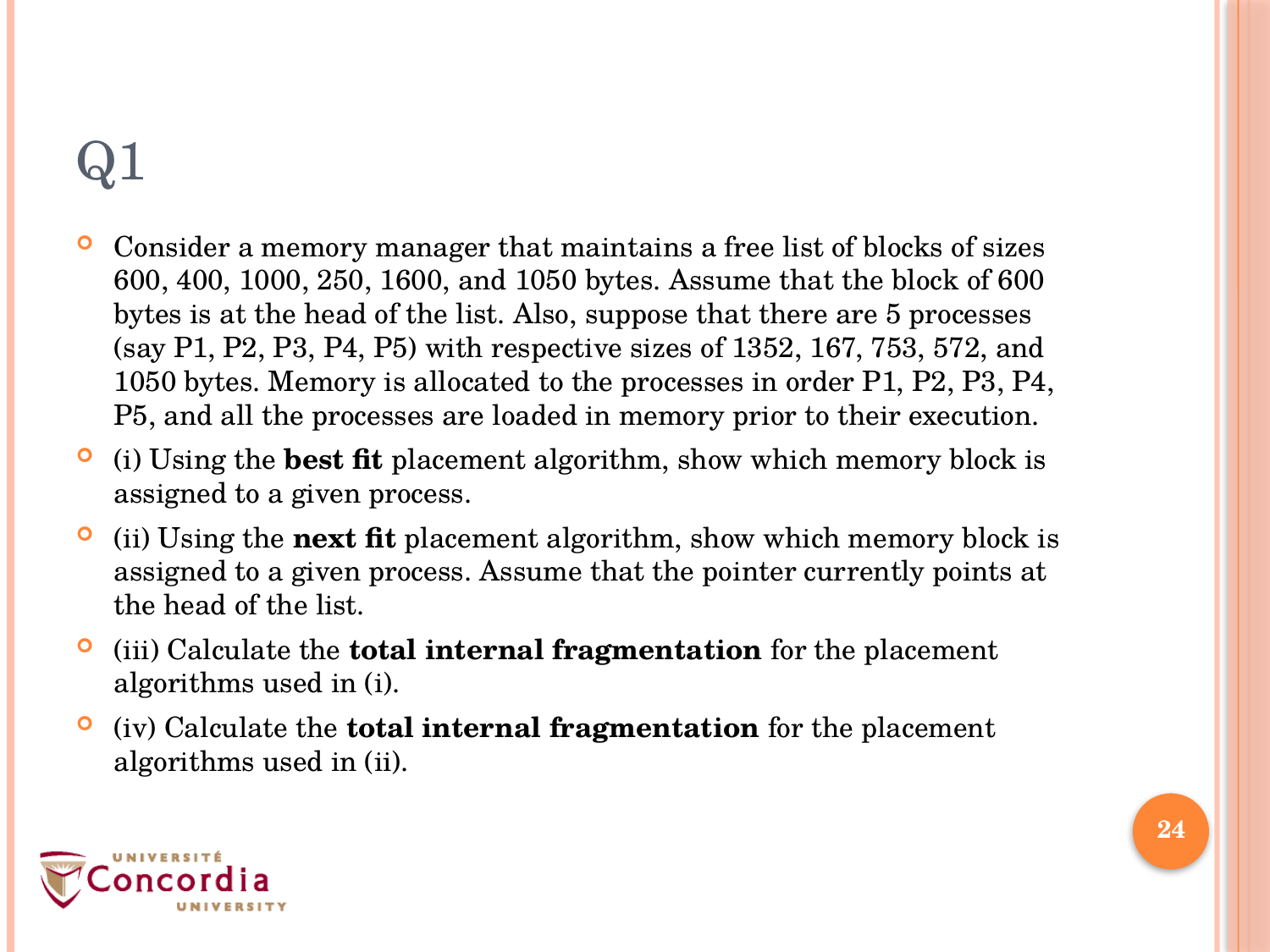

# Q1
Consider a memory manager that maintains a free list of blocks of sizes 600, 400, 1000, 250, 1600, and 1050 bytes. Assume that the block of 600 bytes is at the head of the list. Also, suppose that there are 5 processes (say P1, P2, P3, P4, P5) with respective sizes of 1352, 167, 753, 572, and 1050 bytes. Memory is allocated to the processes in order P1, P2, P3, P4, P5, and all the processes are loaded in memory prior to their execution.
(i) Using the best fit placement algorithm, show which memory block is assigned to a given process.
(ii) Using the next fit placement algorithm, show which memory block is assigned to a given process. Assume that the pointer currently points at the head of the list.
(iii) Calculate the total internal fragmentation for the placement algorithms used in (i).
(iv) Calculate the total internal fragmentation for the placement algorithms used in (ii).
24